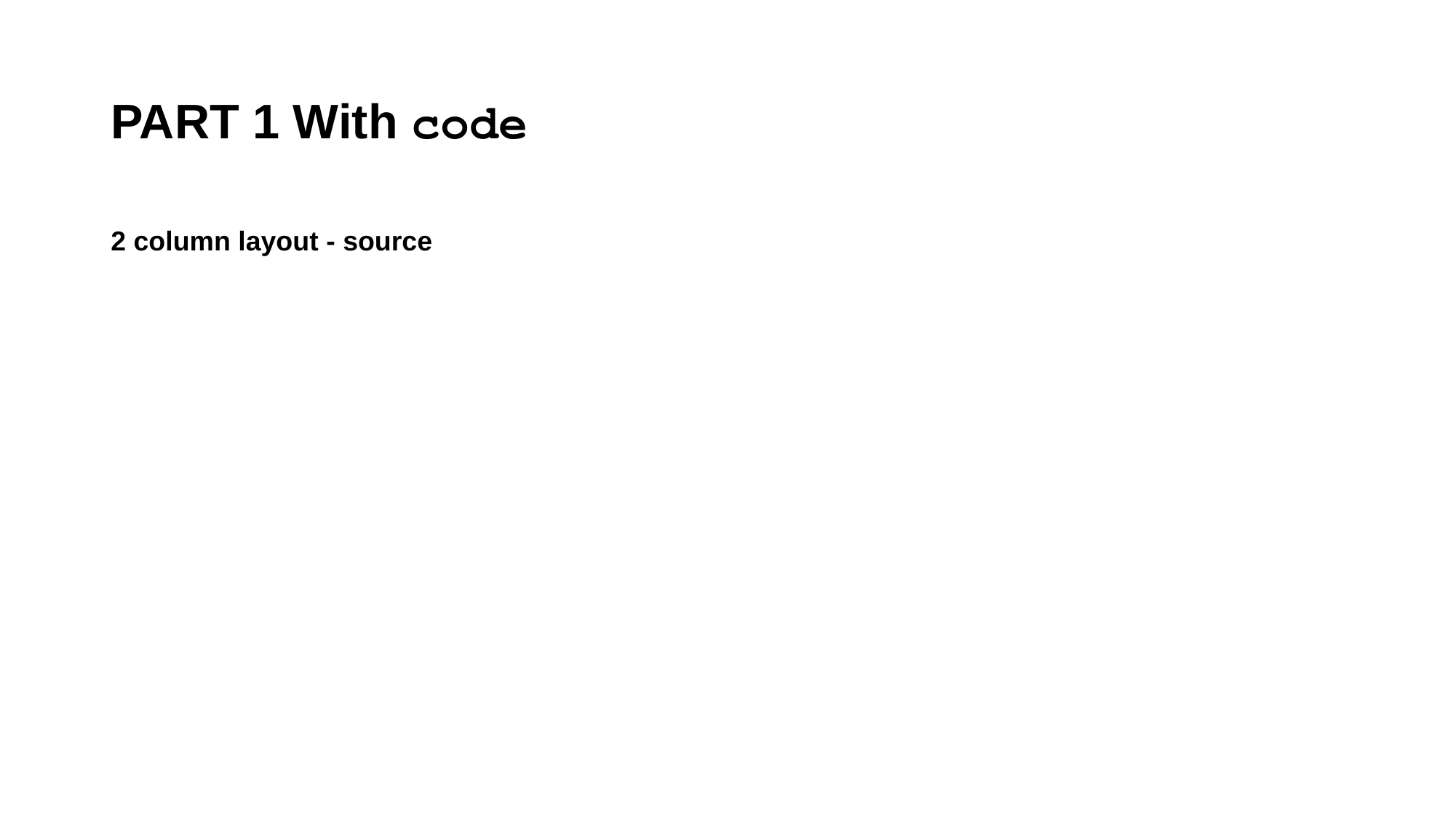

# PART 1 With code
2 column layout - source